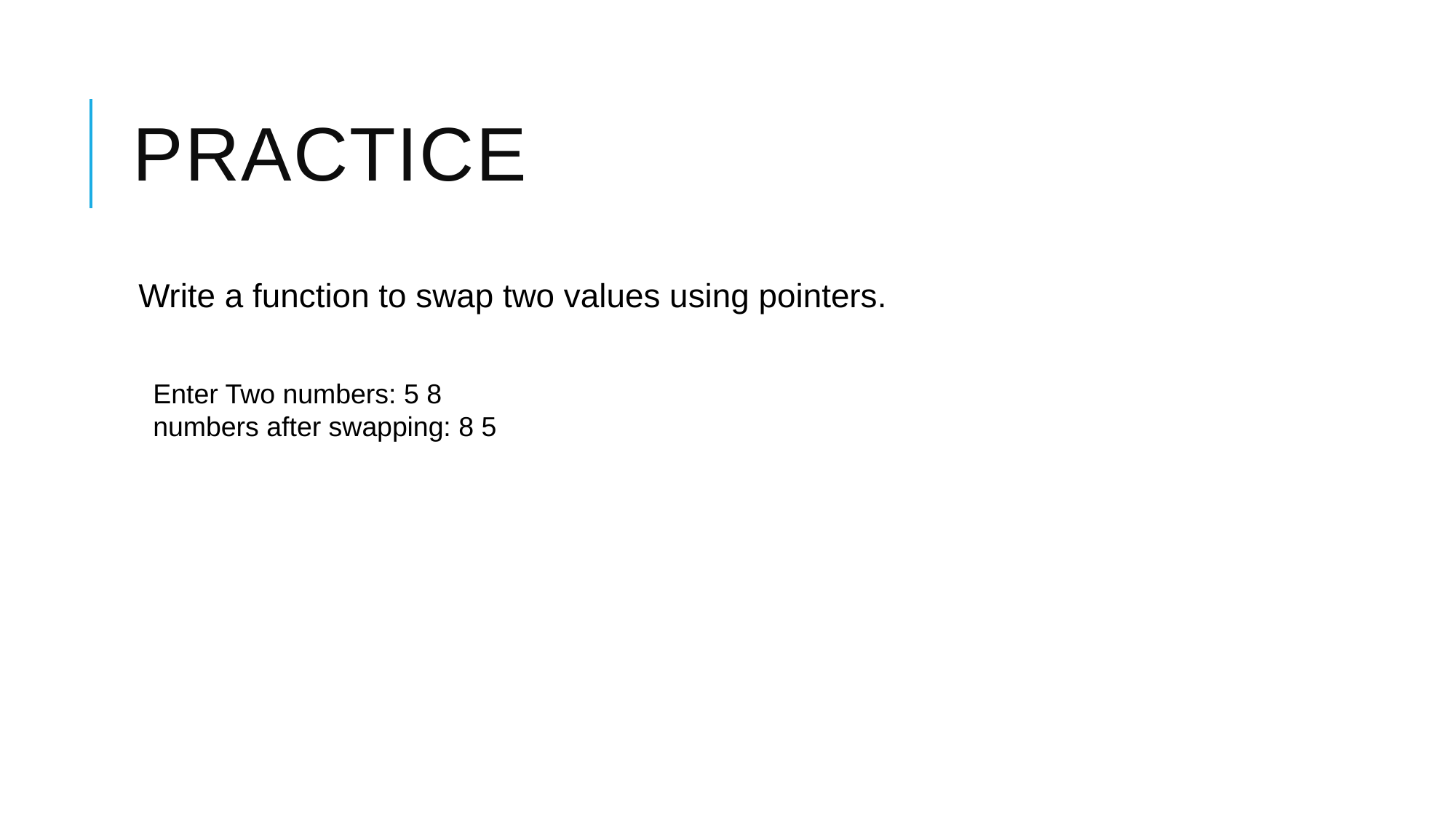

# Practice
Write a function to swap two values using pointers.

Enter Two numbers: 5 8
numbers after swapping: 8 5